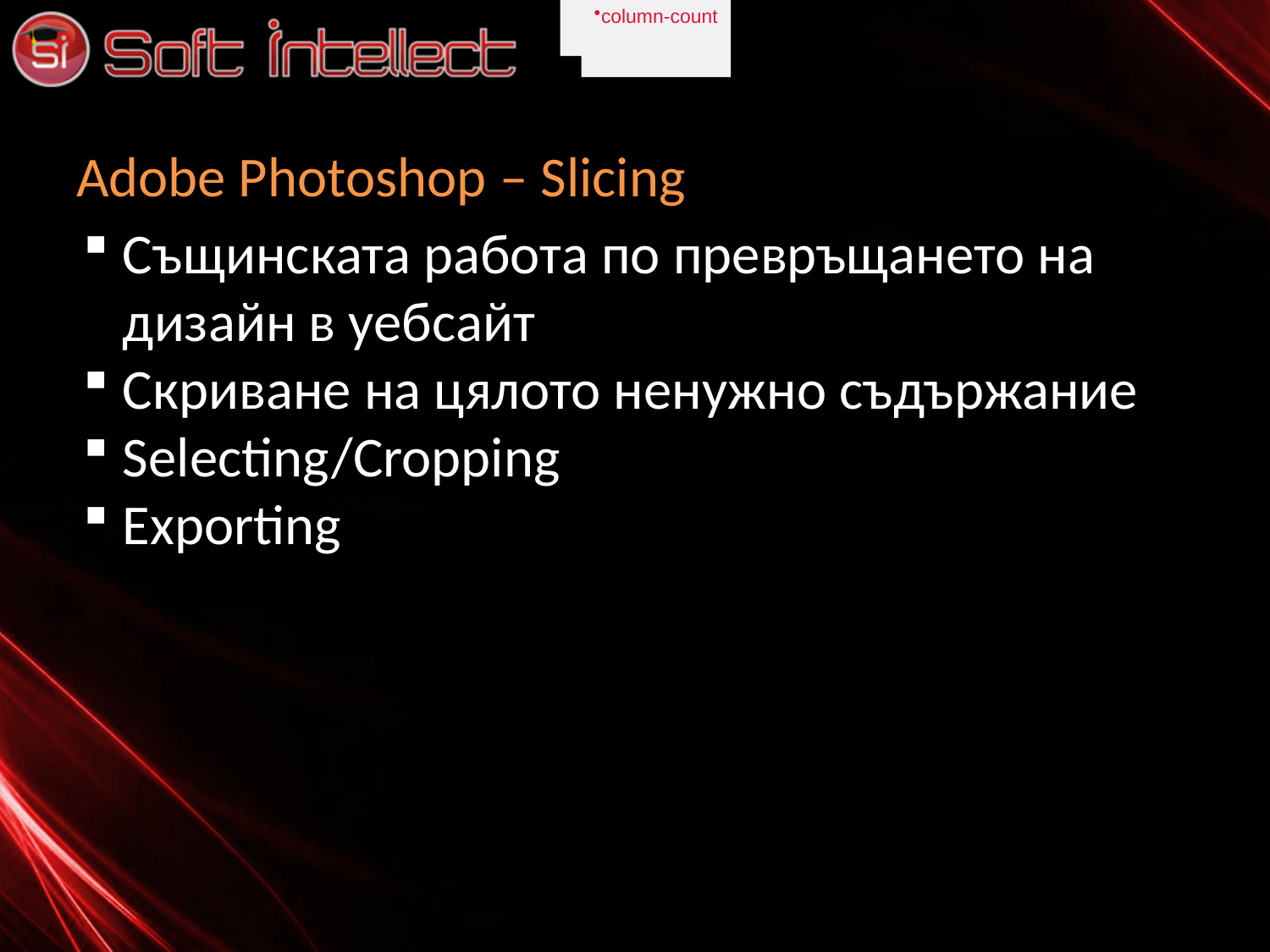

column-count

column-count

# Adobe Photoshop – Slicing
Същинската работа по превръщането на дизайн в уебсайт
Скриване на цялото ненужно съдържание
Selecting/Cropping
Exporting